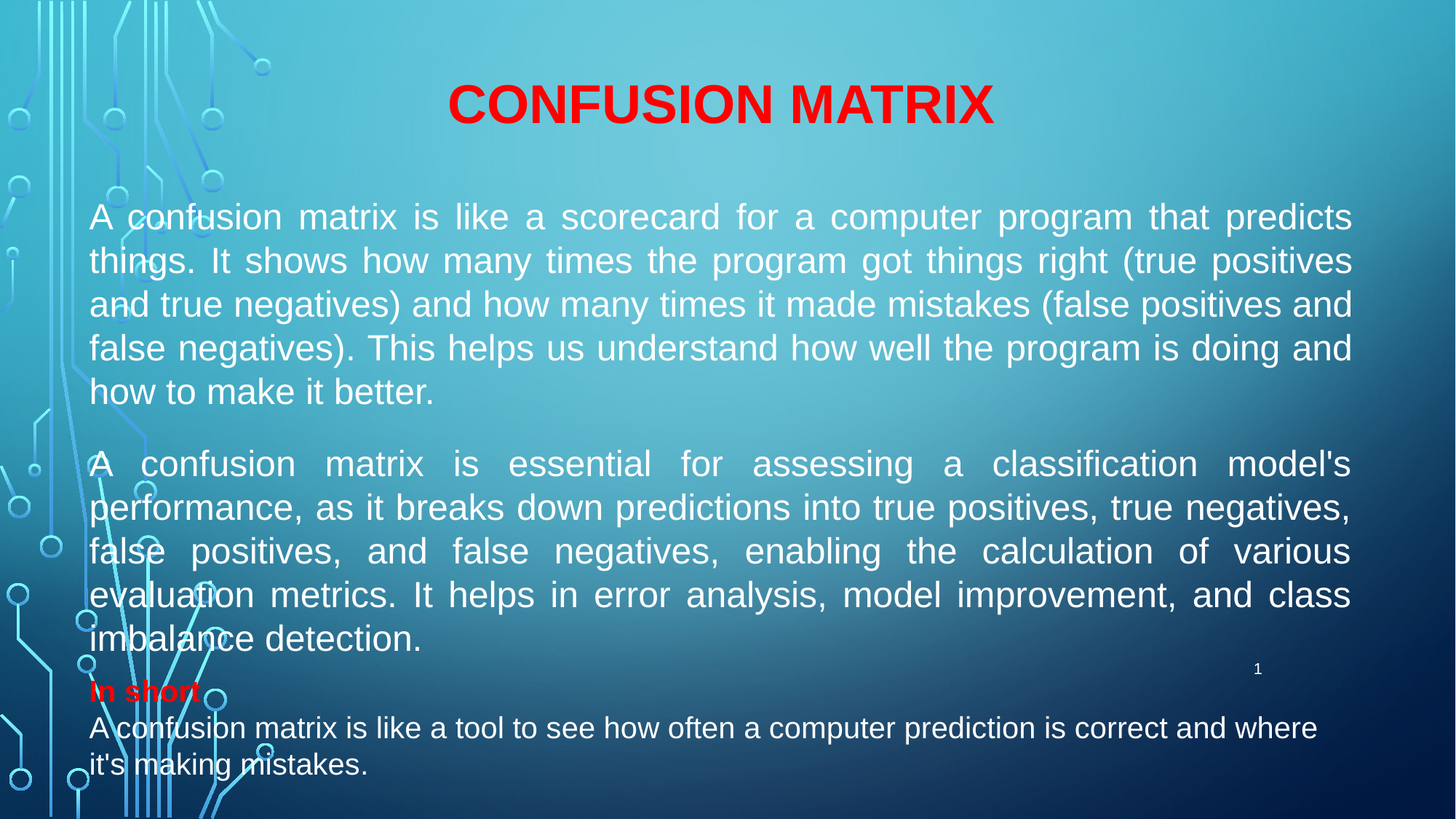

# Confusion matrix
A confusion matrix is like a scorecard for a computer program that predicts things. It shows how many times the program got things right (true positives and true negatives) and how many times it made mistakes (false positives and false negatives). This helps us understand how well the program is doing and how to make it better.
A confusion matrix is essential for assessing a classification model's performance, as it breaks down predictions into true positives, true negatives, false positives, and false negatives, enabling the calculation of various evaluation metrics. It helps in error analysis, model improvement, and class imbalance detection.
1
In short
A confusion matrix is like a tool to see how often a computer prediction is correct and where it's making mistakes.